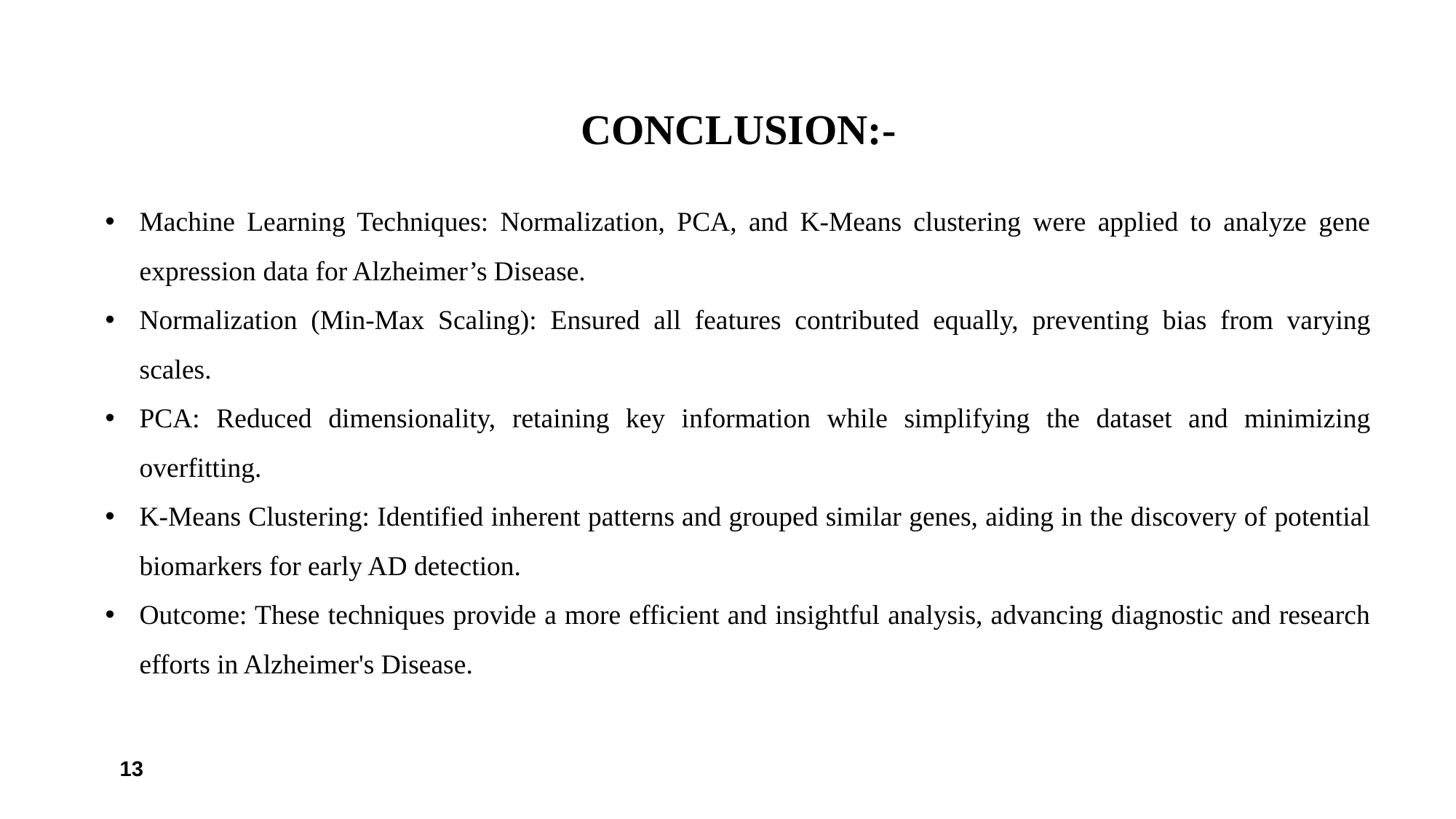

CONCLUSION:-

Machine Learning Techniques: Normalization, PCA, and K-Means clustering were applied to analyze gene expression data for Alzheimer’s Disease.
Normalization (Min-Max Scaling): Ensured all features contributed equally, preventing bias from varying scales.
PCA: Reduced dimensionality, retaining key information while simplifying the dataset and minimizing overfitting.
K-Means Clustering: Identified inherent patterns and grouped similar genes, aiding in the discovery of potential biomarkers for early AD detection.
Outcome: These techniques provide a more efficient and insightful analysis, advancing diagnostic and research efforts in Alzheimer's Disease.

13